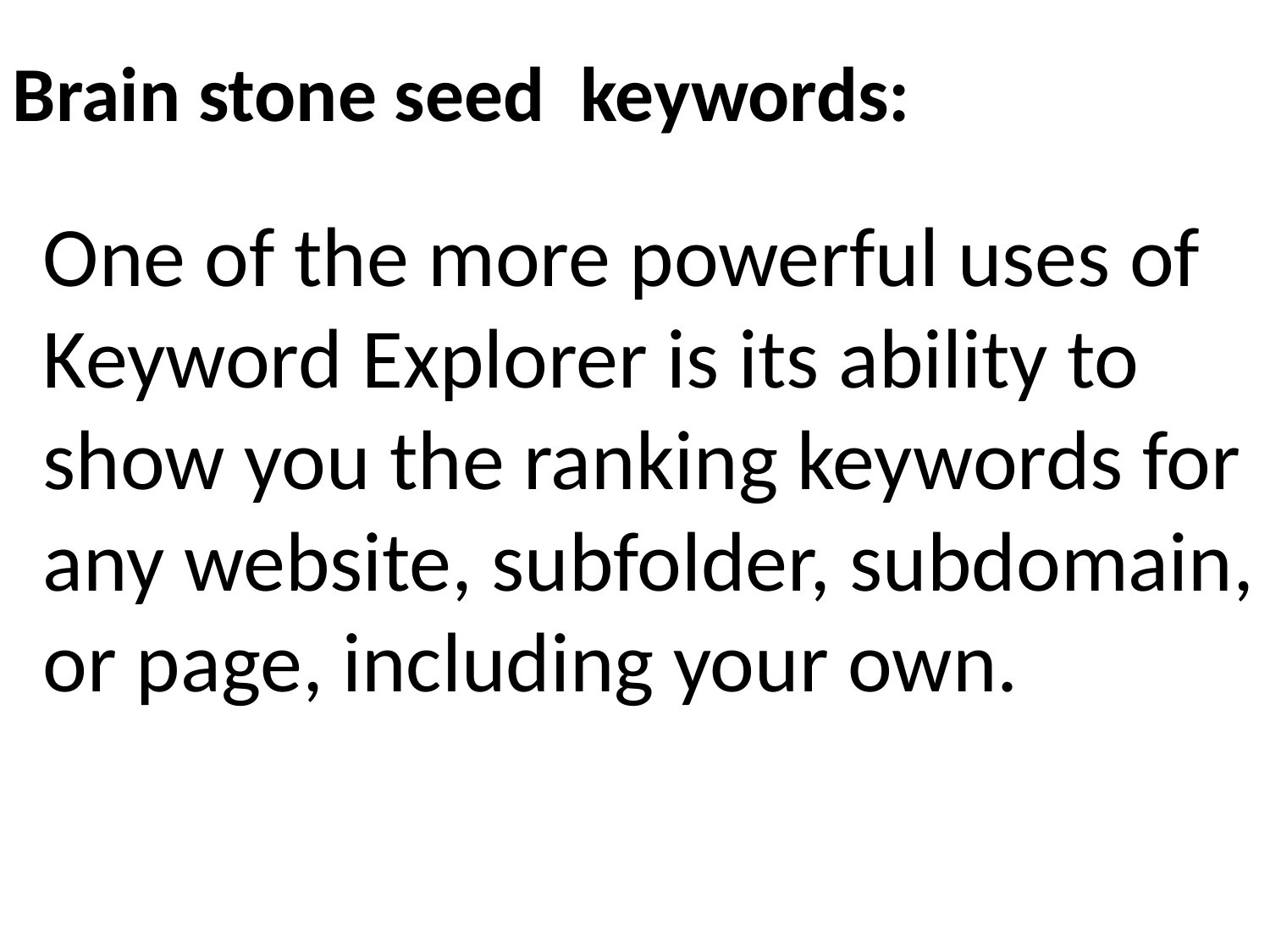

Brain stone seed  keywords:
One of the more powerful uses of Keyword Explorer is its ability to show you the ranking keywords for any website, subfolder, subdomain, or page, including your own.